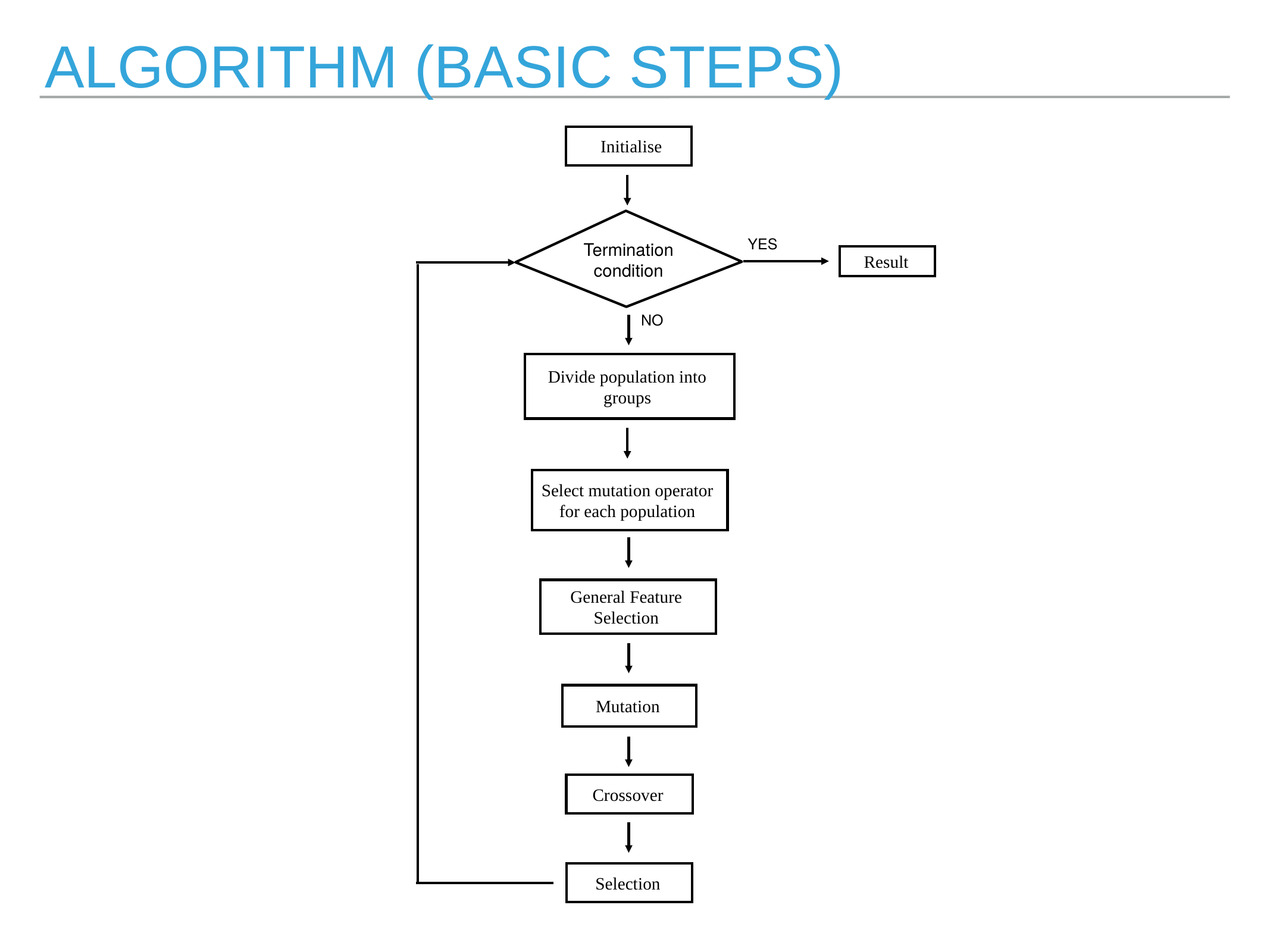

# ALGORITHM (BASIC STEPS)

Initialise

Termination condition

Divide population into groups

Select mutation operator for each population

General Feature Selection
YES

Result

NO

Mutation

Crossover

Selection